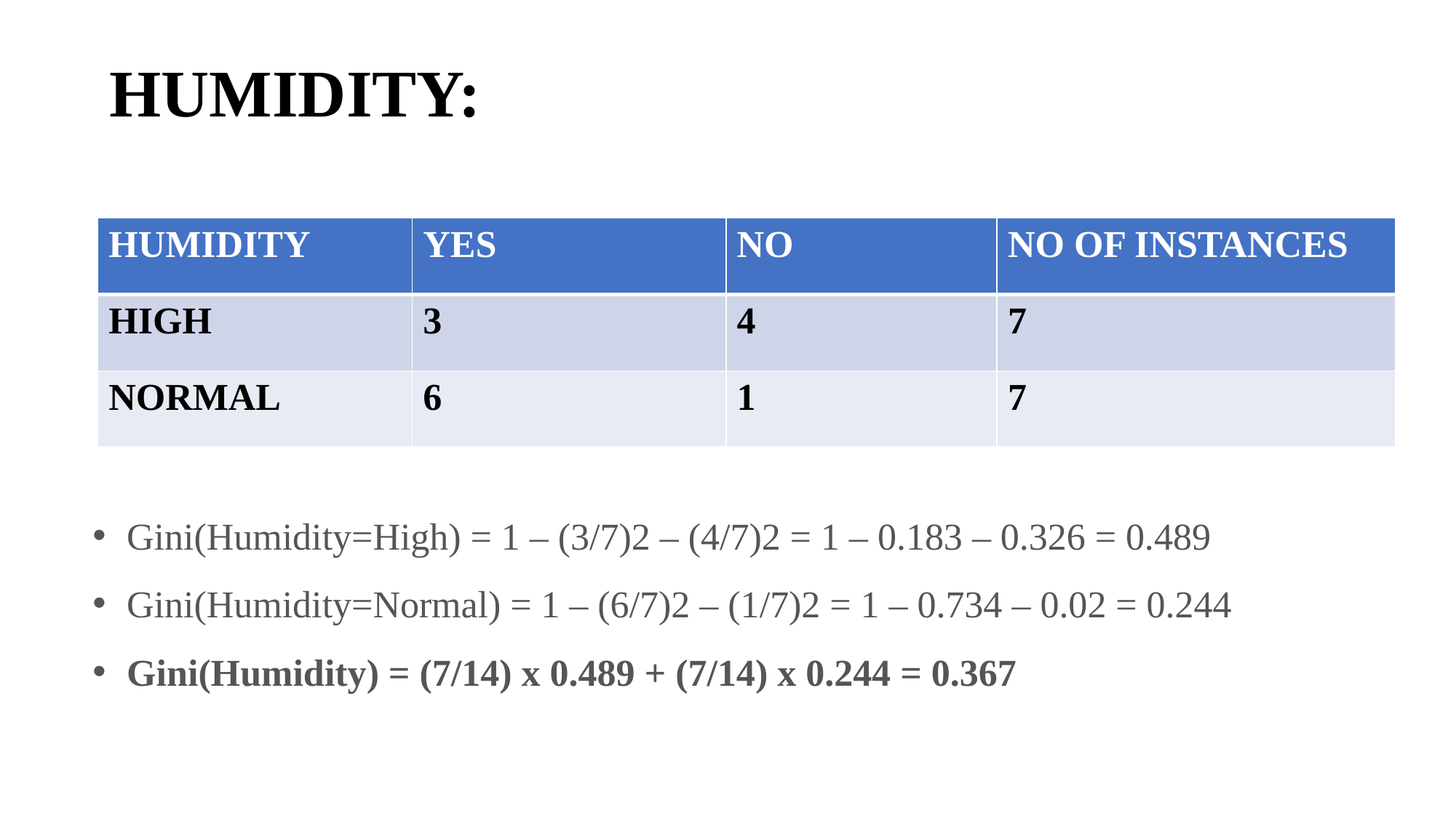

# HUMIDITY:

| HUMIDITY | YES | NO | NO OF INSTANCES |
| --- | --- | --- | --- |
| HIGH | 3 | 4 | 7 |
| NORMAL | 6 | 1 | 7 |
Gini(Humidity=High) = 1 – (3/7)2 – (4/7)2 = 1 – 0.183 – 0.326 = 0.489
Gini(Humidity=Normal) = 1 – (6/7)2 – (1/7)2 = 1 – 0.734 – 0.02 = 0.244
Gini(Humidity) = (7/14) x 0.489 + (7/14) x 0.244 = 0.367